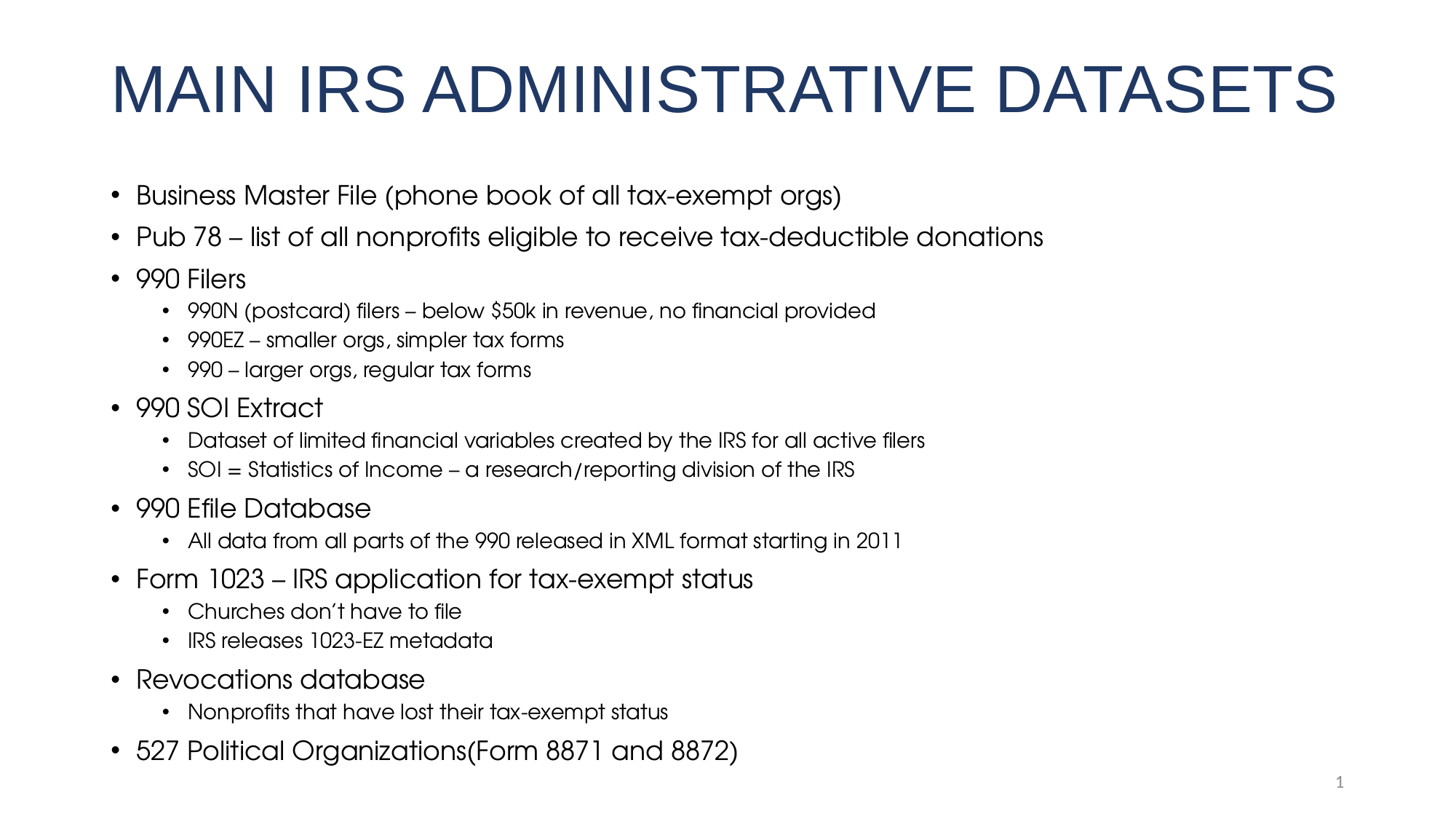

# MAIN IRS Administrative datasets
Business Master File (phone book of all tax-exempt orgs)
Pub 78 – list of all nonprofits eligible to receive tax-deductible donations
990 Filers
990N (postcard) filers – below $50k in revenue, no financial provided
990EZ – smaller orgs, simpler tax forms
990 – larger orgs, regular tax forms
990 SOI Extract
Dataset of limited financial variables created by the IRS for all active filers
SOI = Statistics of Income – a research/reporting division of the IRS
990 Efile Database
All data from all parts of the 990 released in XML format starting in 2011
Form 1023 – IRS application for tax-exempt status
Churches don’t have to file
IRS releases 1023-EZ metadata
Revocations database
Nonprofits that have lost their tax-exempt status
527 Political Organizations(Form 8871 and 8872)
1